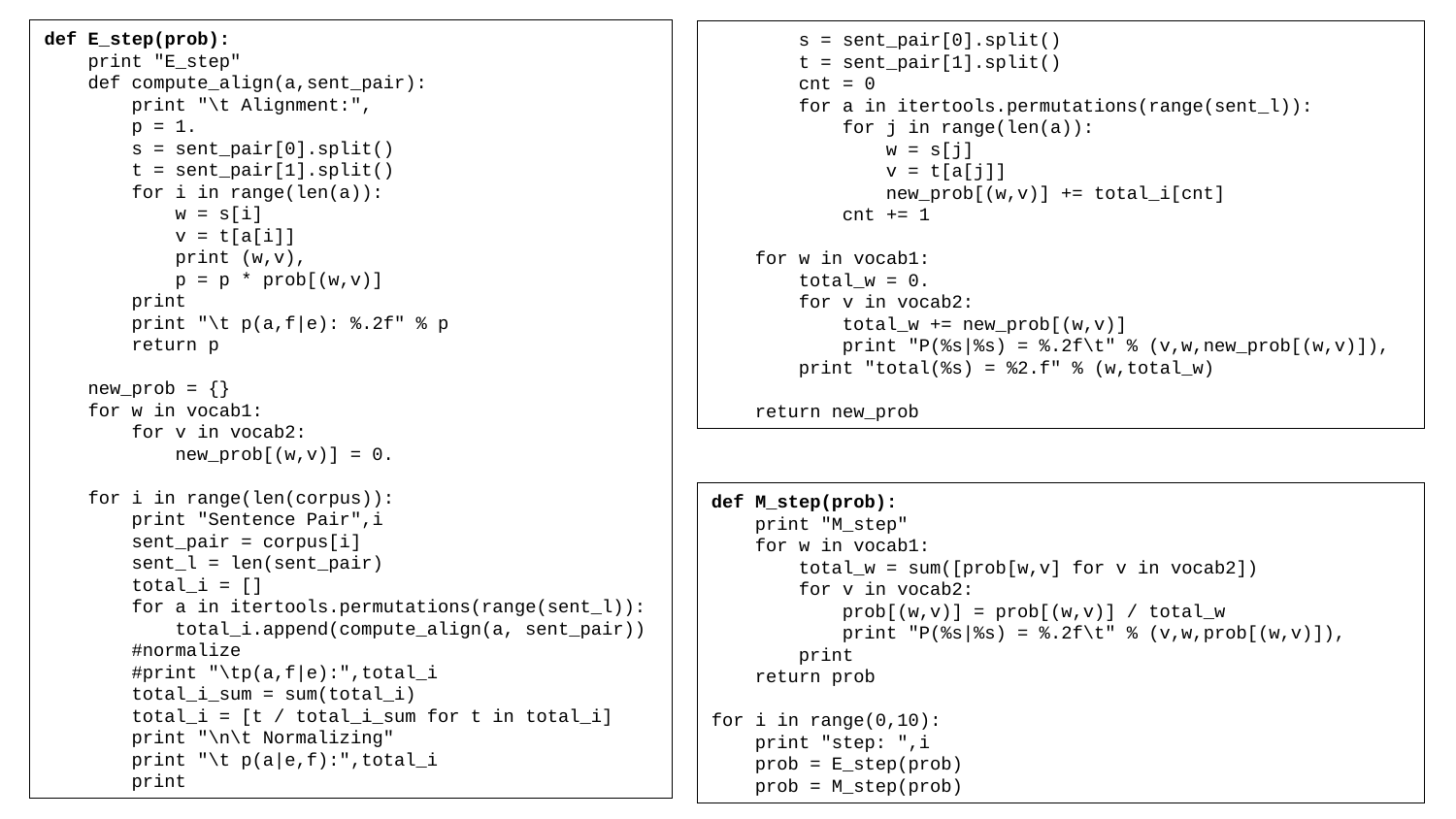

def E_step(prob):
    print "E_step"
    def compute_align(a,sent_pair):
        print "\t Alignment:",
        p = 1.
        s = sent_pair[0].split()
        t = sent_pair[1].split()
        for i in range(len(a)):
            w = s[i]
            v = t[a[i]]
            print (w,v),
            p = p * prob[(w,v)]
        print
        print "\t p(a,f|e): %.2f" % p
        return p

    new_prob = {}
    for w in vocab1:
        for v in vocab2:
            new_prob[(w,v)] = 0.

    for i in range(len(corpus)):
        print "Sentence Pair",i
        sent_pair = corpus[i]
        sent_l = len(sent_pair)
        total_i = []
        for a in itertools.permutations(range(sent_l)):
            total_i.append(compute_align(a, sent_pair))
        #normalize
        #print "\tp(a,f|e):",total_i
        total_i_sum = sum(total_i)
        total_i = [t / total_i_sum for t in total_i]
        print "\n\t Normalizing"
        print "\t p(a|e,f):",total_i
        print
        s = sent_pair[0].split()
        t = sent_pair[1].split()
        cnt = 0
        for a in itertools.permutations(range(sent_l)):
            for j in range(len(a)):
                w = s[j]
                v = t[a[j]]
                new_prob[(w,v)] += total_i[cnt]
            cnt += 1

    for w in vocab1:
        total_w = 0.
        for v in vocab2:
            total_w += new_prob[(w,v)]
            print "P(%s|%s) = %.2f\t" % (v,w,new_prob[(w,v)]),
        print "total(%s) = %2.f" % (w,total_w)

    return new_prob
def M_step(prob):
    print "M_step"
    for w in vocab1:
        total_w = sum([prob[w,v] for v in vocab2])
        for v in vocab2:
            prob[(w,v)] = prob[(w,v)] / total_w
            print "P(%s|%s) = %.2f\t" % (v,w,prob[(w,v)]),
        print
    return prob

for i in range(0,10):
    print "step: ",i
    prob = E_step(prob)
    prob = M_step(prob)